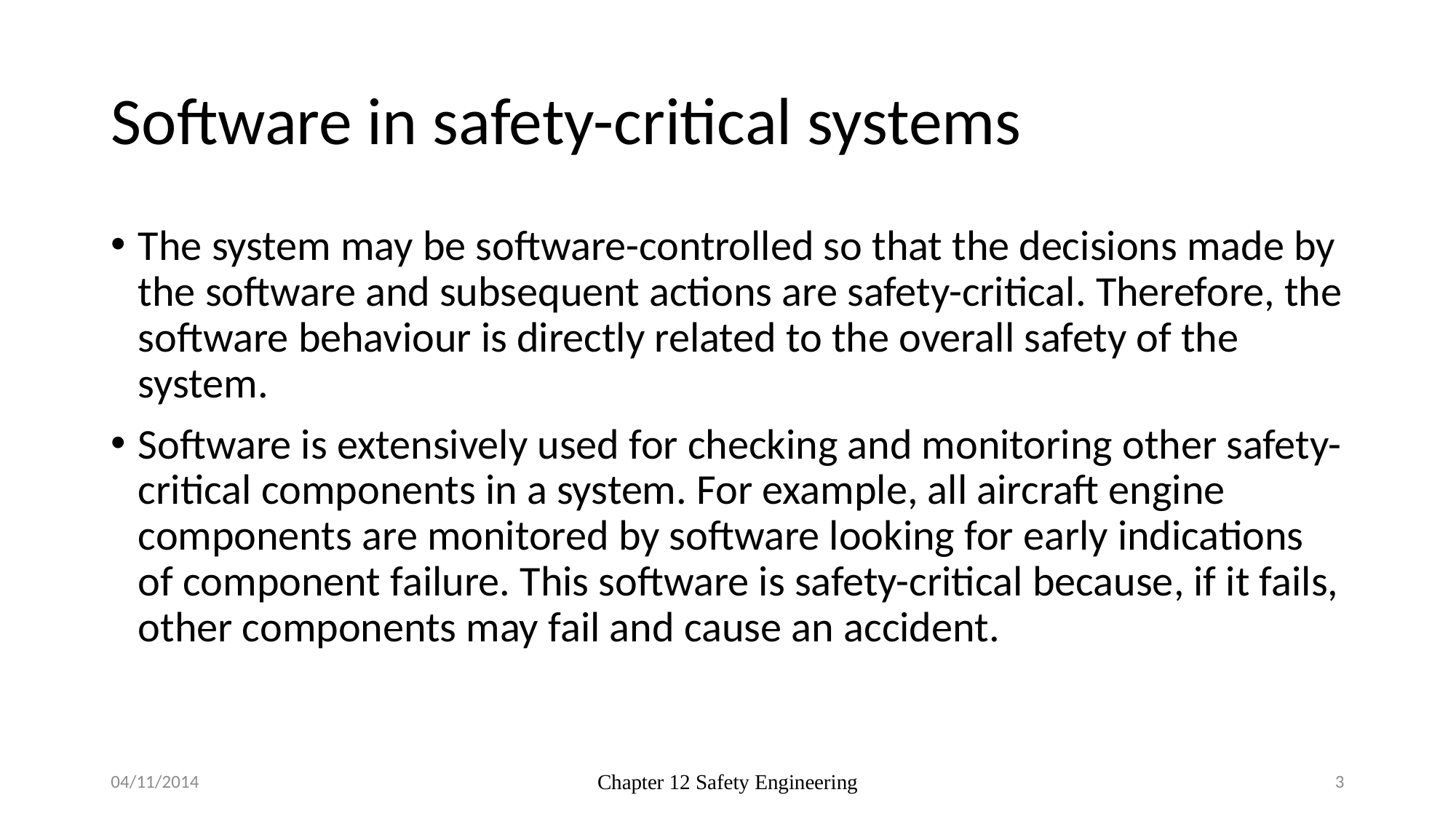

# Software in safety-critical systems
The system may be software-controlled so that the decisions made by the software and subsequent actions are safety-critical. Therefore, the software behaviour is directly related to the overall safety of the system.
Software is extensively used for checking and monitoring other safety-critical components in a system. For example, all aircraft engine components are monitored by software looking for early indications of component failure. This software is safety-critical because, if it fails, other components may fail and cause an accident.
04/11/2014
Chapter 12 Safety Engineering
3